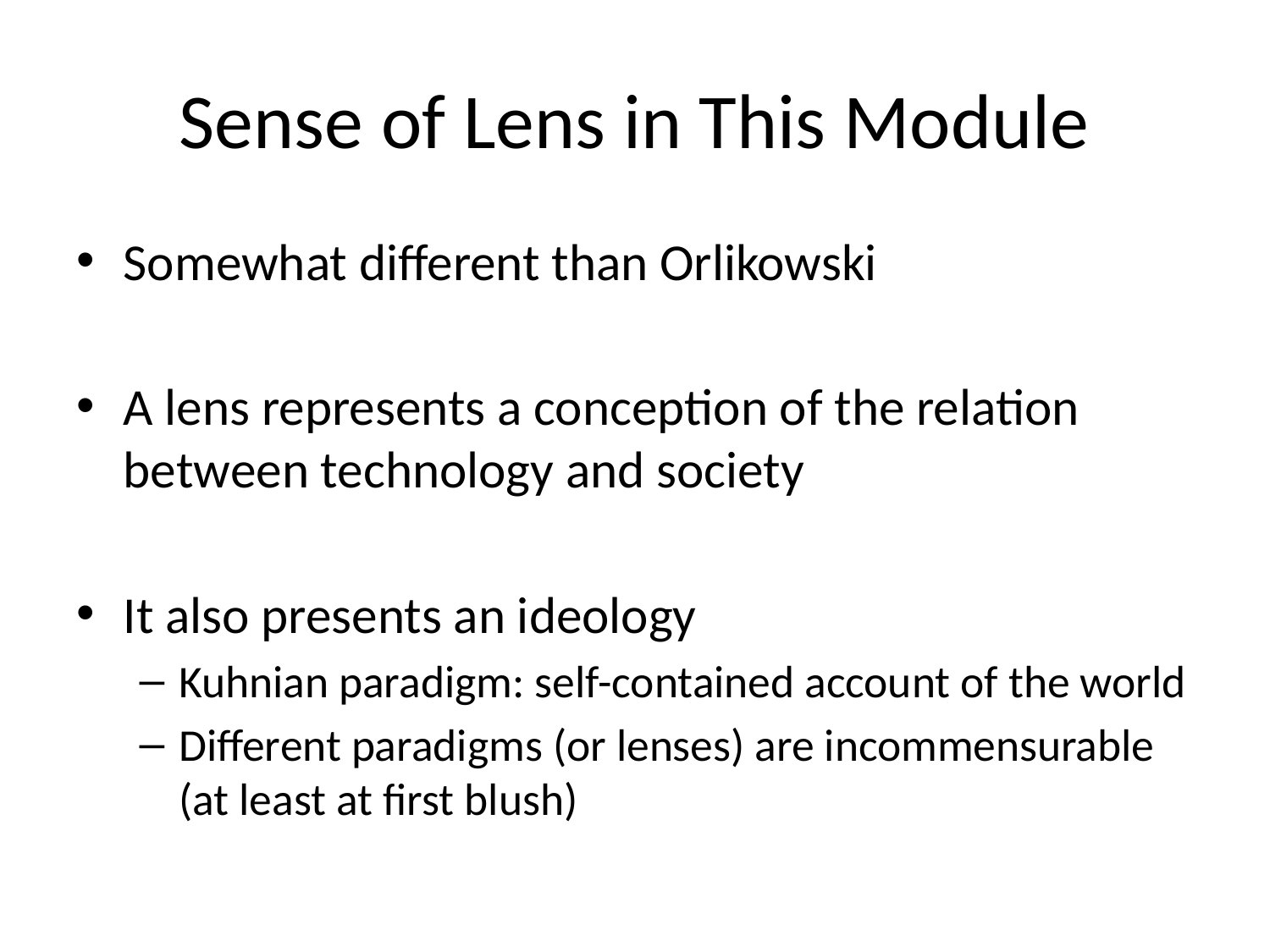

# Sense of Lens in This Module
Somewhat different than Orlikowski

A lens represents a conception of the relation between technology and society

It also presents an ideology
Kuhnian paradigm: self-contained account of the world
Different paradigms (or lenses) are incommensurable (at least at first blush)